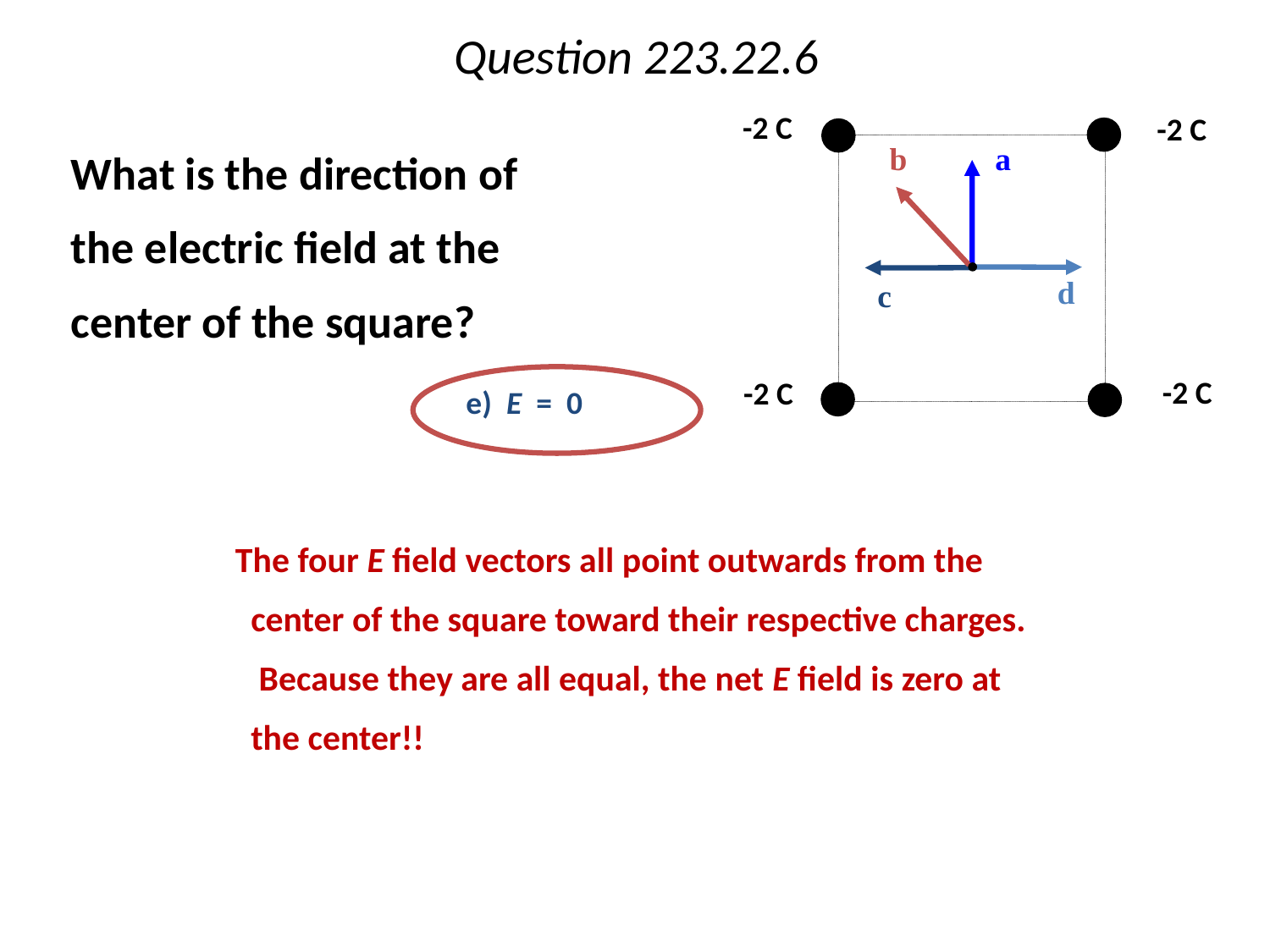

# Question 223.22.6
-2 C
-2 C

a
b

d
c
-2 C
-2 C

	What is the direction of the electric field at the center of the square?

e)  E  =  0
   The four E field vectors all point outwards from the center of the square toward their respective charges.  Because they are all equal, the net E field is zero at the center!!